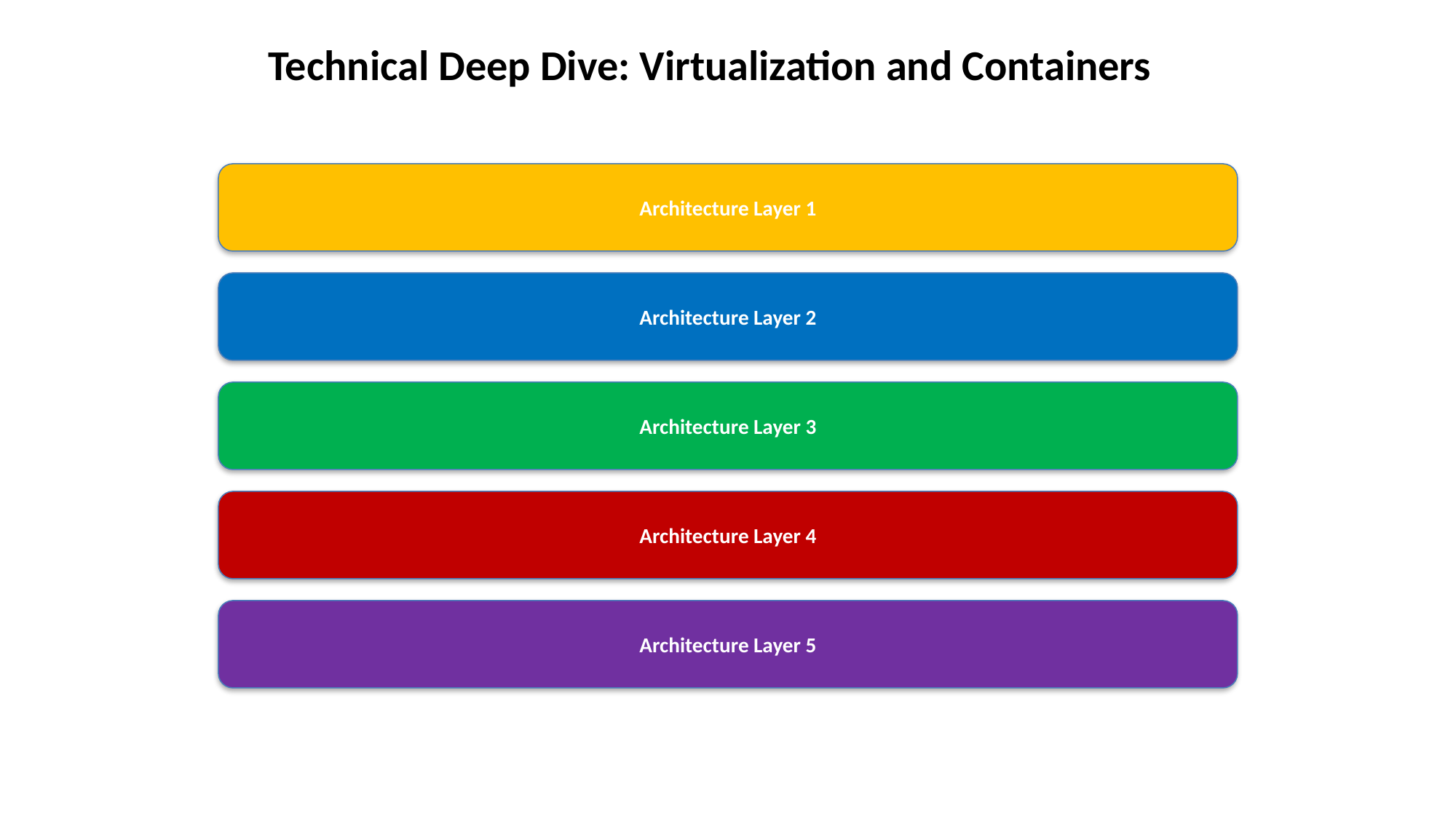

Technical Deep Dive: Virtualization and Containers
#
Architecture Layer 1
Architecture Layer 2
Architecture Layer 3
Architecture Layer 4
Architecture Layer 5